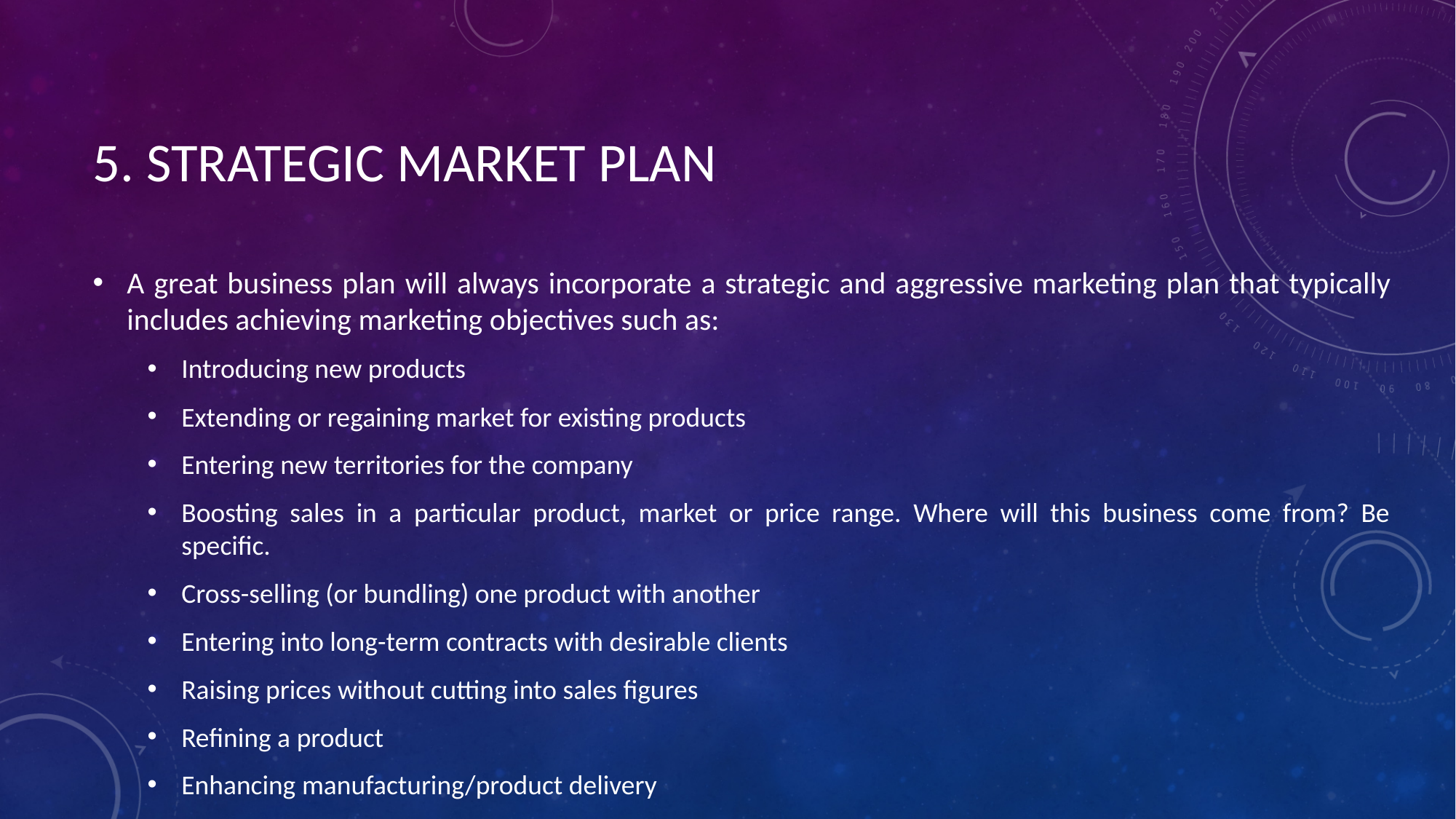

# 5. Strategic Market plan
A great business plan will always incorporate a strategic and aggressive marketing plan that typically includes achieving marketing objectives such as:
Introducing new products
Extending or regaining market for existing products
Entering new territories for the company
Boosting sales in a particular product, market or price range. Where will this business come from? Be specific.
Cross-selling (or bundling) one product with another
Entering into long-term contracts with desirable clients
Raising prices without cutting into sales figures
Refining a product
Enhancing manufacturing/product delivery